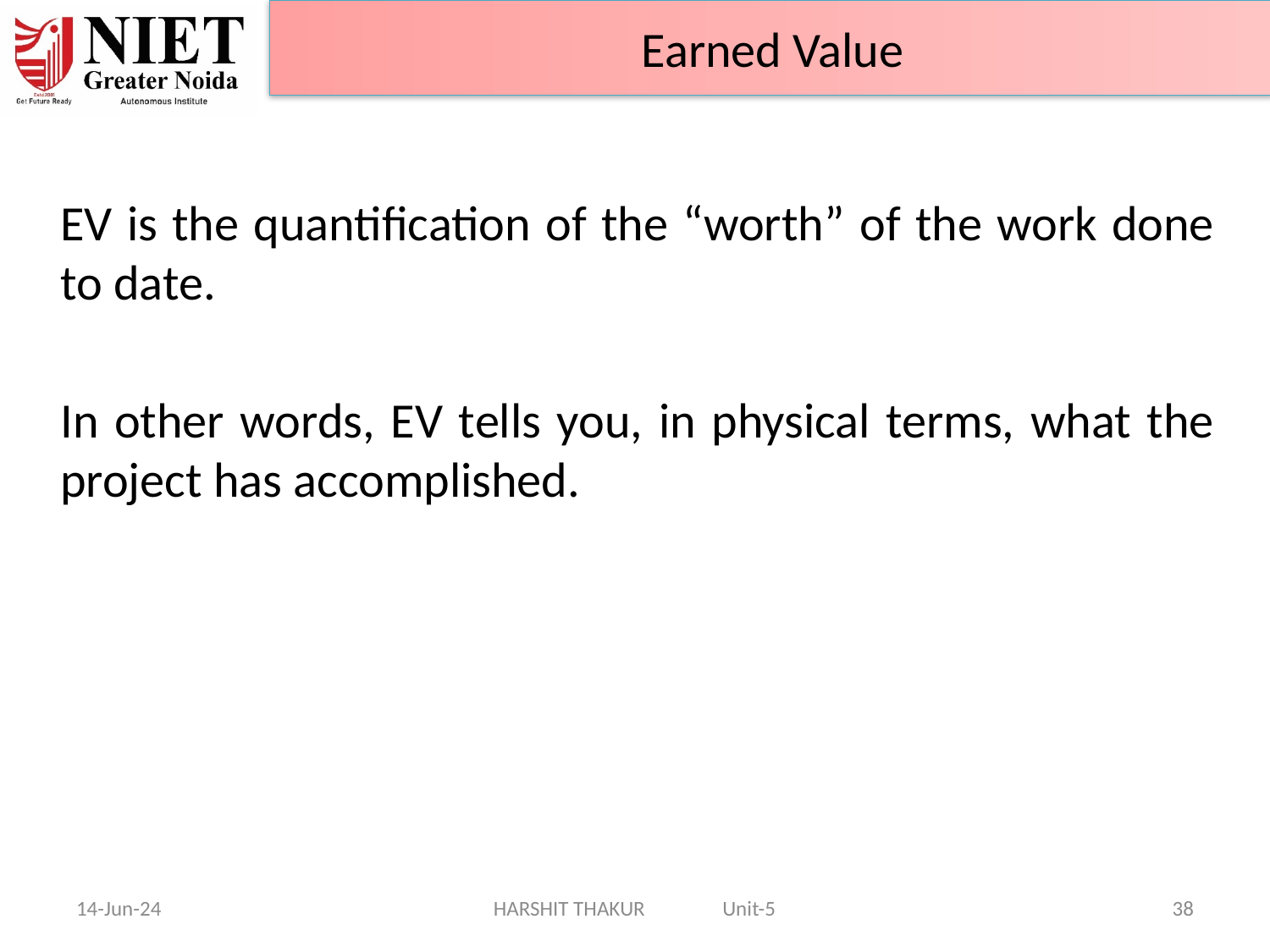

Earned Value

	EV is the quantification of the “worth” of the work done to date.

	In other words, EV tells you, in physical terms, what the project has accomplished.

14-Jun-24
HARSHIT THAKUR                Unit-5
38